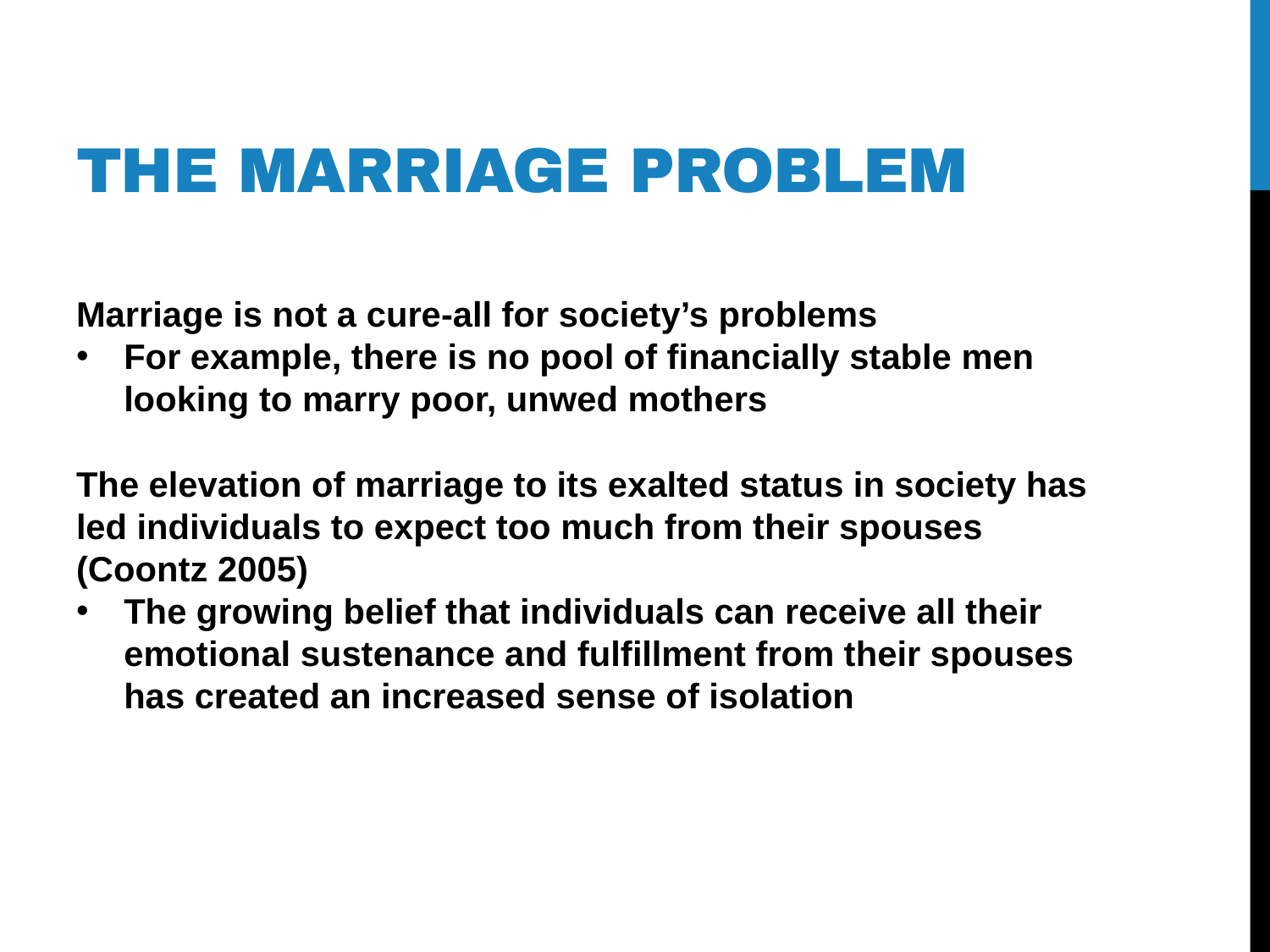

# The marriage problem

Marriage is not a cure-all for society’s problems
For example, there is no pool of financially stable men looking to marry poor, unwed mothers

The elevation of marriage to its exalted status in society has led individuals to expect too much from their spouses (Coontz 2005)
The growing belief that individuals can receive all their emotional sustenance and fulfillment from their spouses has created an increased sense of isolation